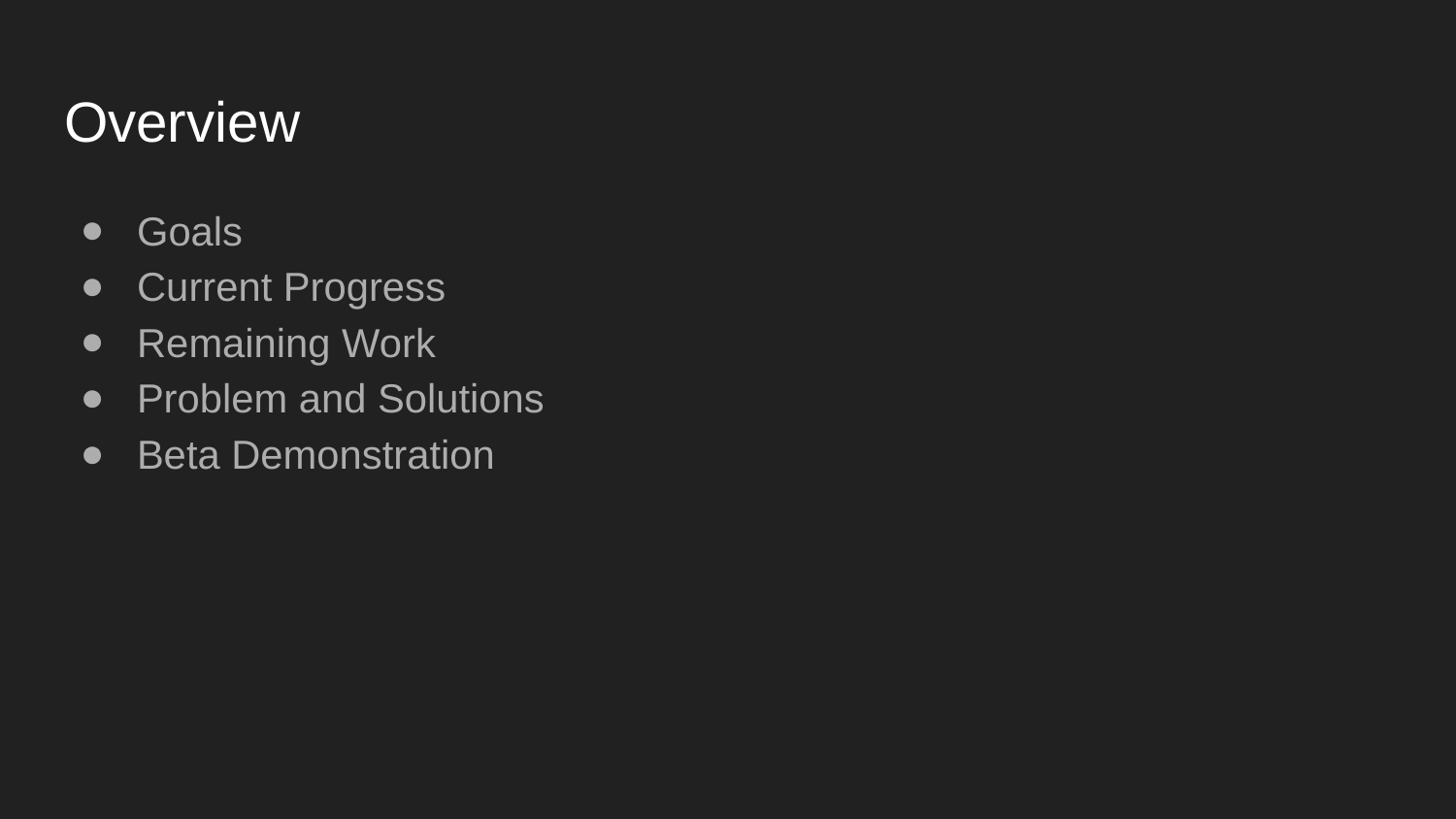

# Overview

Goals
Current Progress
Remaining Work
Problem and Solutions
Beta Demonstration